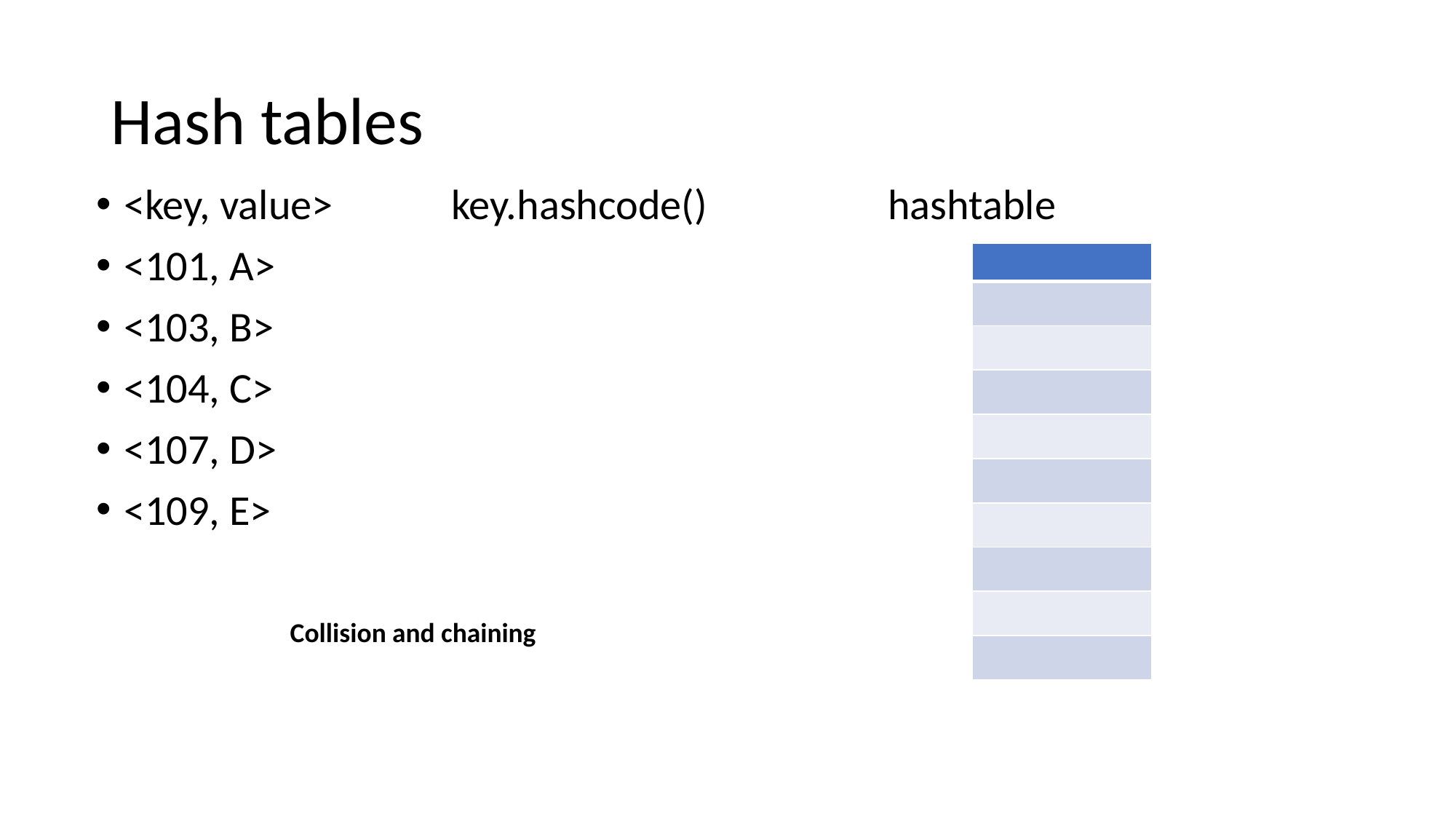

# Hash tables
<key, value>		key.hashcode()		hashtable
<101, A>
<103, B>
<104, C>
<107, D>
<109, E>
|  |
| --- |
|  |
|  |
|  |
|  |
|  |
|  |
|  |
|  |
|  |
Collision and chaining